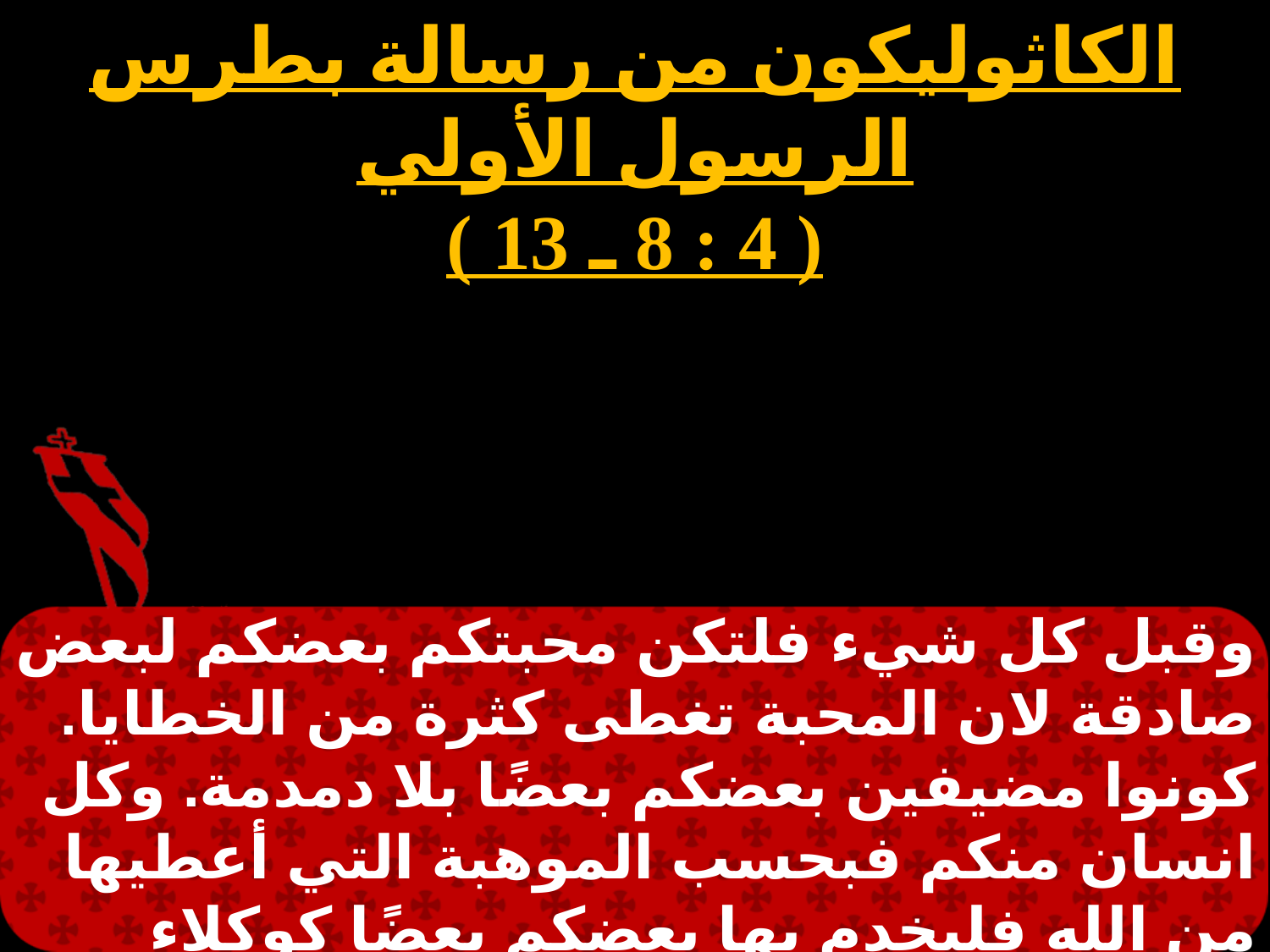

الكاثوليكون من رسالة بطرس الرسول الأولي
( 4 : 8 ـ 13 )
وقبل كل شيء فلتكن محبتكم بعضكم لبعض صادقة لان المحبة تغطى كثرة من الخطايا. كونوا مضيفين بعضكم بعضًا بلا دمدمة. وكل انسان منكم فبحسب الموهبة التي أعطيها من الله فليخدم بها بعضكم بعضًا كوكلاء أمناء على نعمة الله المتنوعة وكل